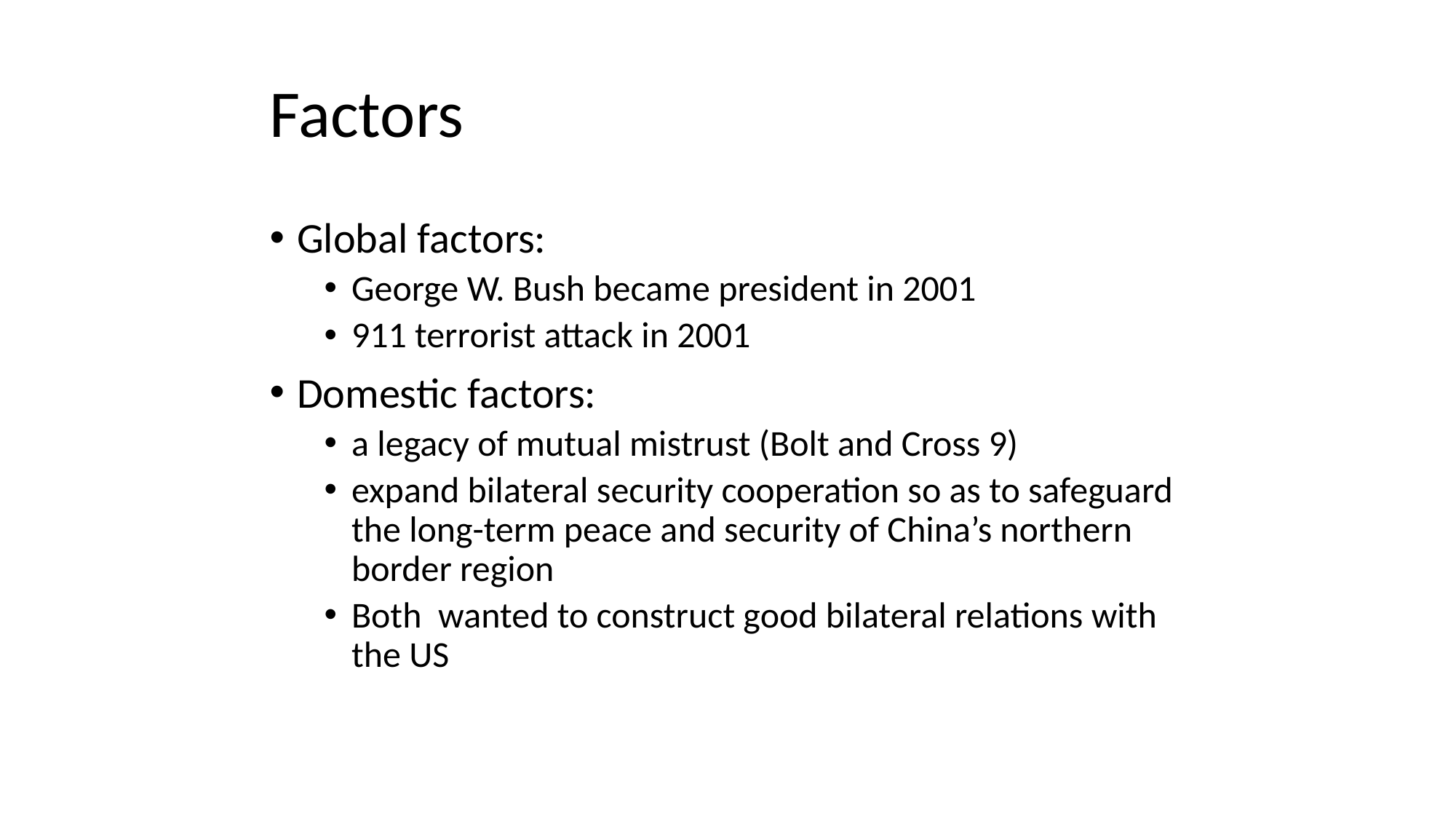

# Factors
Global factors:
George W. Bush became president in 2001
911 terrorist attack in 2001
Domestic factors:
a legacy of mutual mistrust (Bolt and Cross 9)
expand bilateral security cooperation so as to safeguard the long-term peace and security of China’s northern border region
Both  wanted to construct good bilateral relations with the US